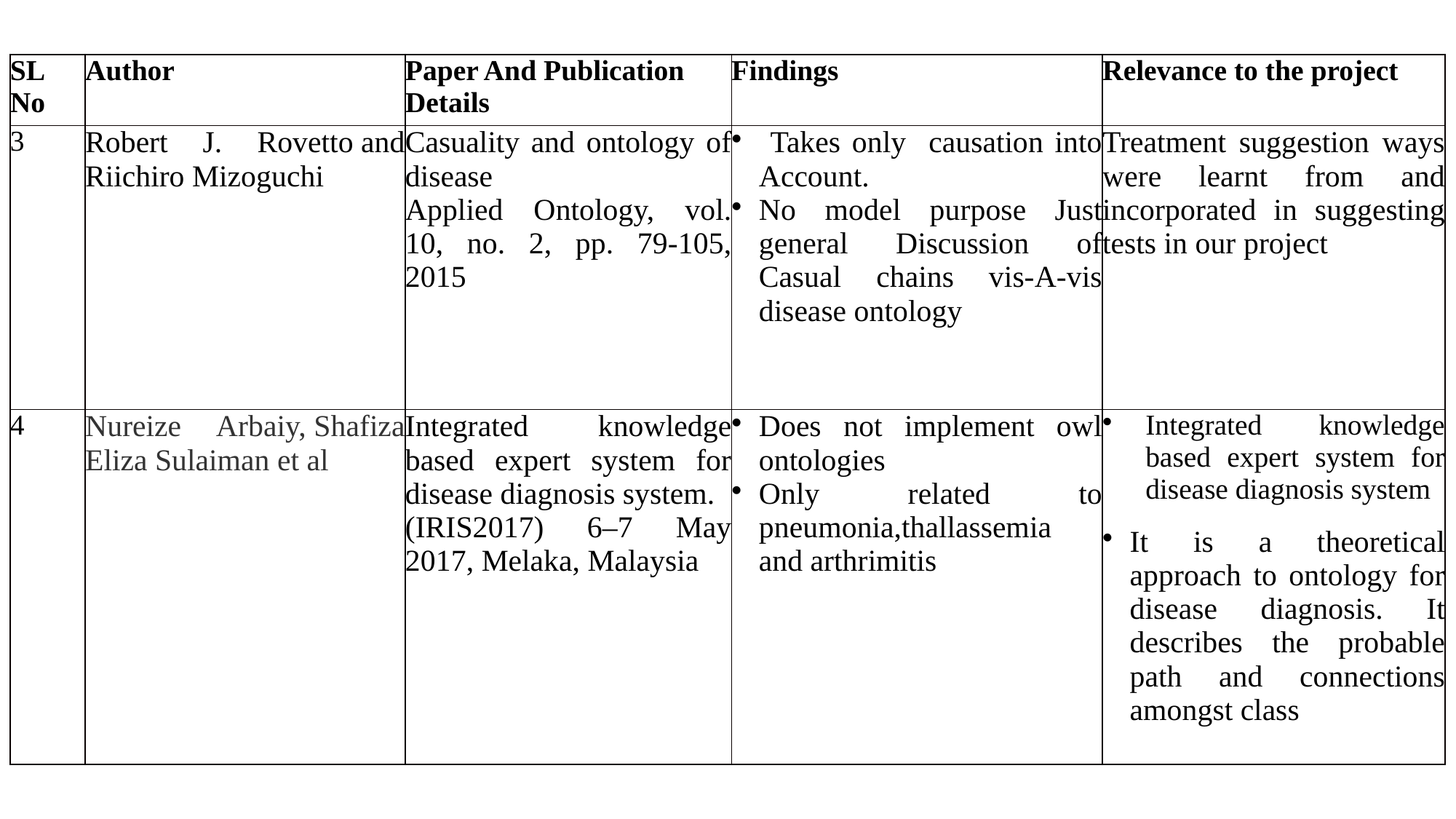

| SL No | Author | Paper And Publication Details | Findings | Relevance to the project |
| --- | --- | --- | --- | --- |
| 3 | Robert J. Rovetto and Riichiro Mizoguchi | Casuality and ontology of disease Applied Ontology, vol. 10, no. 2, pp. 79-105, 2015 | Takes only causation into Account. No model purpose Just general Discussion of Casual chains vis-A-vis disease ontology | Treatment suggestion ways were learnt from and incorporated in suggesting tests in our project |
| 4 | Nureize Arbaiy, Shafiza Eliza Sulaiman et al | Integrated knowledge based expert system for disease diagnosis system. (IRIS2017) 6–7 May 2017, Melaka, Malaysia | Does not implement owl ontologies Only related to pneumonia,thallassemia and arthrimitis | Integrated knowledge based expert system for disease diagnosis system It is a theoretical approach to ontology for disease diagnosis. It describes the probable path and connections amongst class |